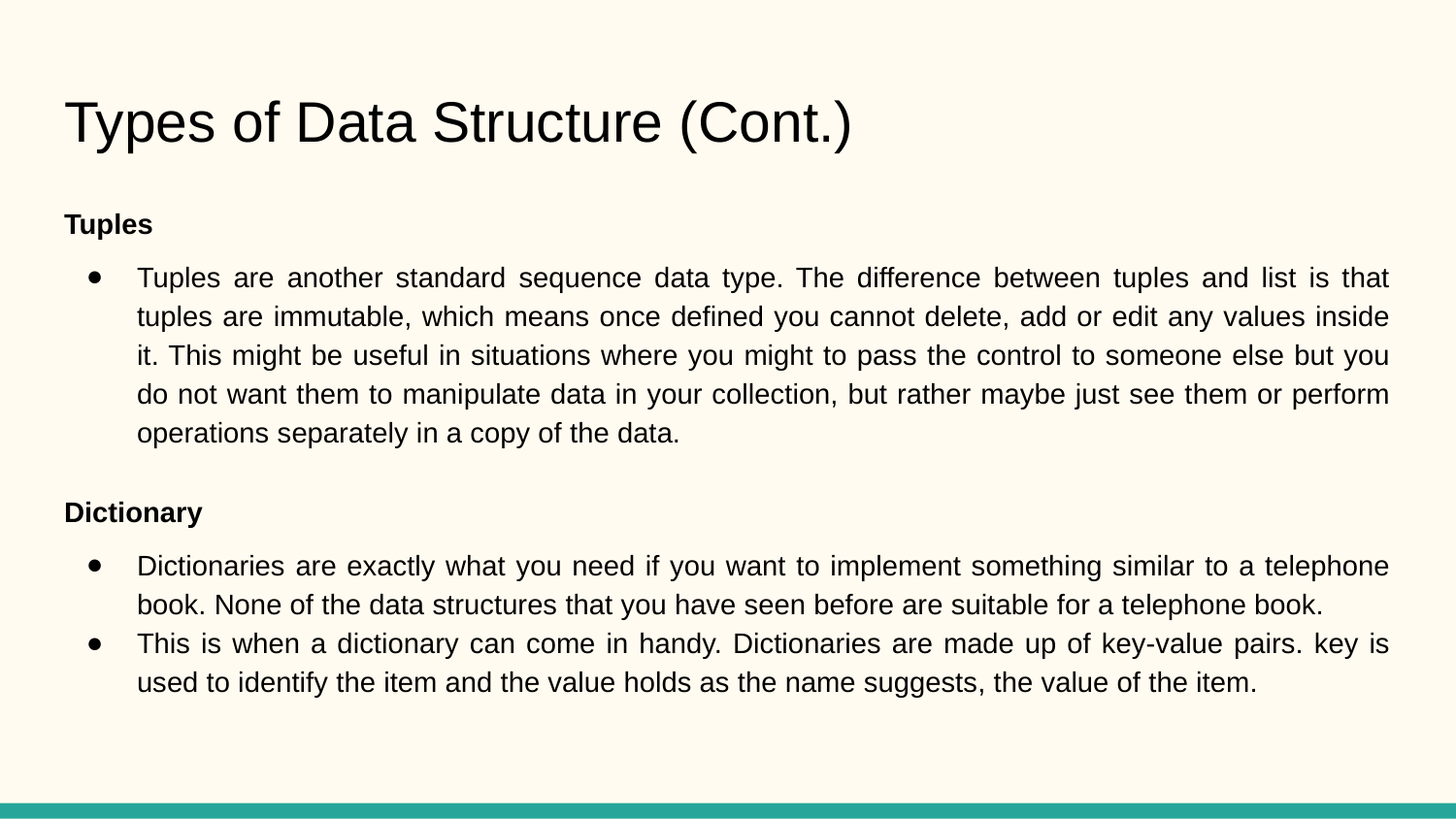

# Types of Data Structure (Cont.)
Tuples
Tuples are another standard sequence data type. The difference between tuples and list is that tuples are immutable, which means once defined you cannot delete, add or edit any values inside it. This might be useful in situations where you might to pass the control to someone else but you do not want them to manipulate data in your collection, but rather maybe just see them or perform operations separately in a copy of the data.
Dictionary
Dictionaries are exactly what you need if you want to implement something similar to a telephone book. None of the data structures that you have seen before are suitable for a telephone book.
This is when a dictionary can come in handy. Dictionaries are made up of key-value pairs. key is used to identify the item and the value holds as the name suggests, the value of the item.